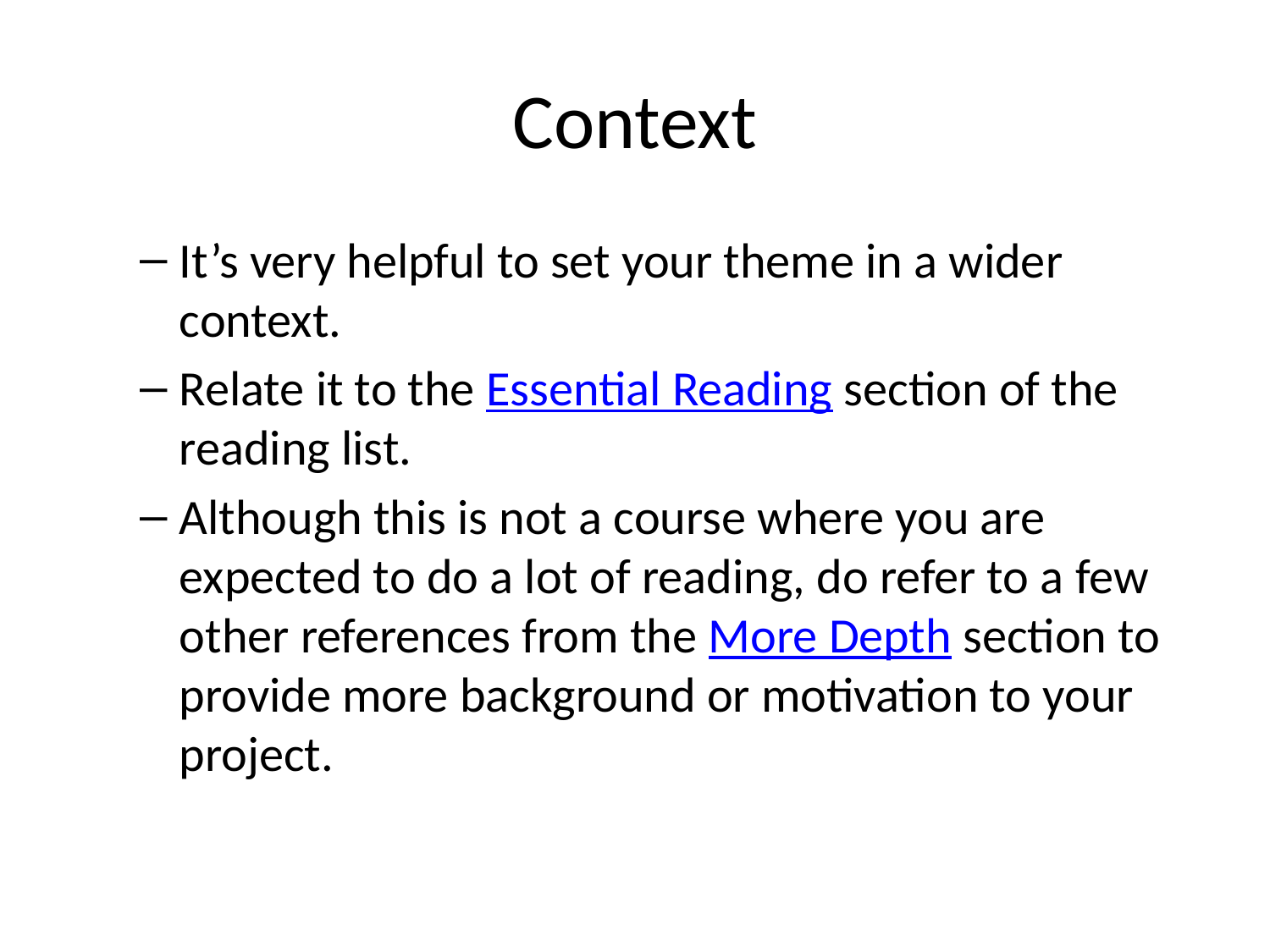

# Context
It’s very helpful to set your theme in a wider context.
Relate it to the Essential Reading section of the reading list.
Although this is not a course where you are expected to do a lot of reading, do refer to a few other references from the More Depth section to provide more background or motivation to your project.